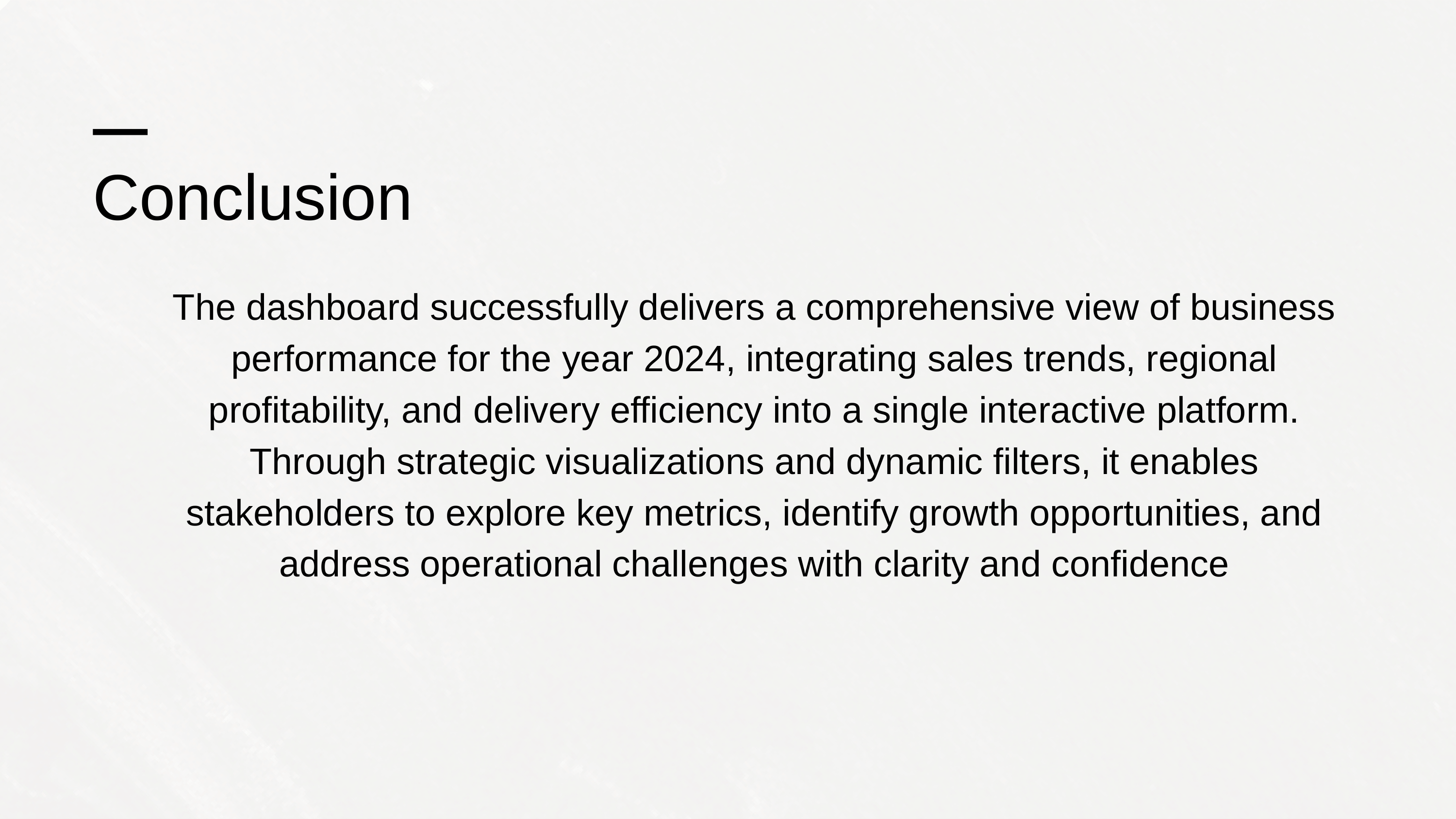

Conclusion
The dashboard successfully delivers a comprehensive view of business performance for the year 2024, integrating sales trends, regional profitability, and delivery efficiency into a single interactive platform. Through strategic visualizations and dynamic filters, it enables stakeholders to explore key metrics, identify growth opportunities, and address operational challenges with clarity and confidence